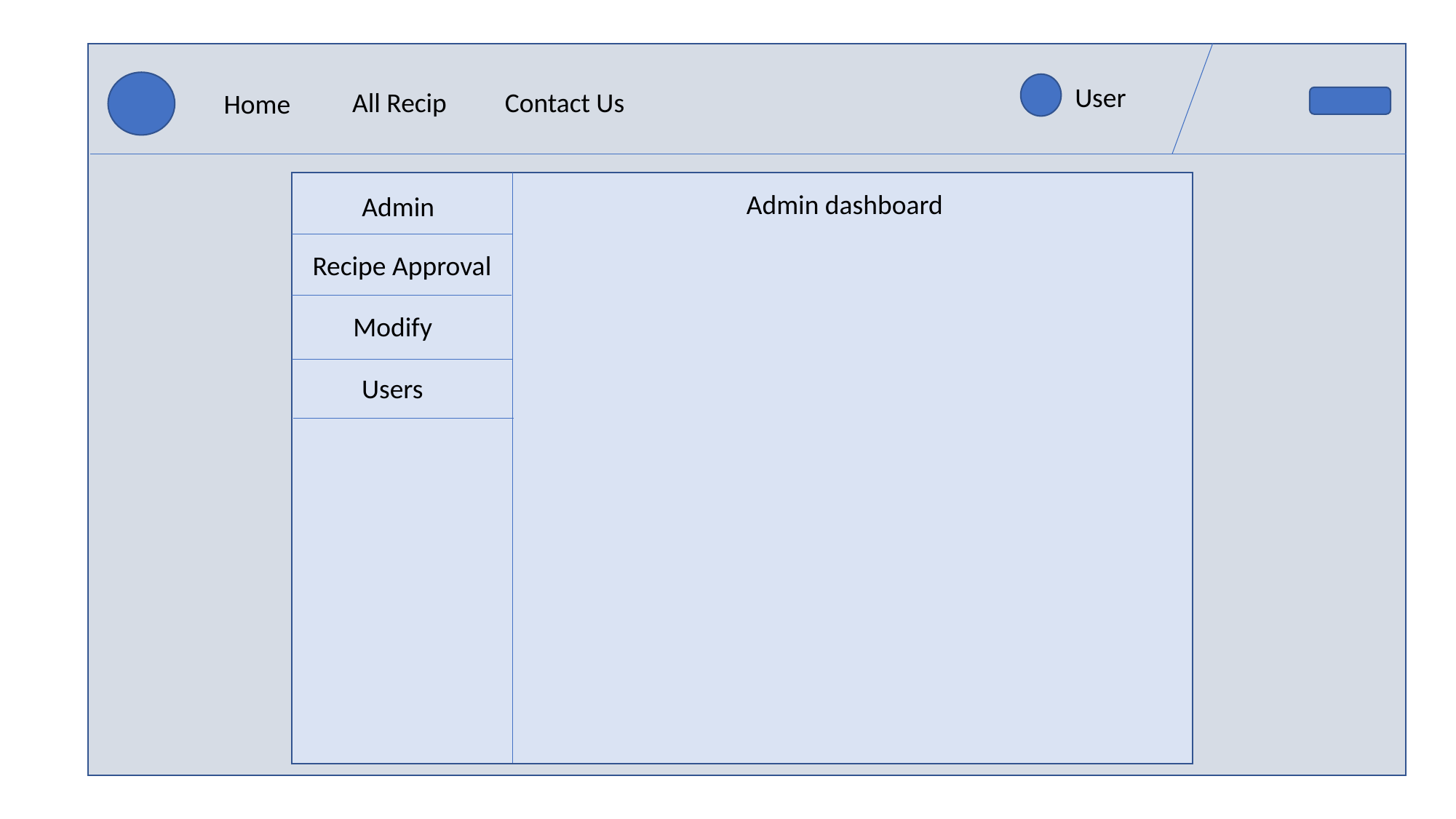

User
All Recip
Contact Us
Home

Admin dashboard
Admin
Recipe Approval
Modify
Users